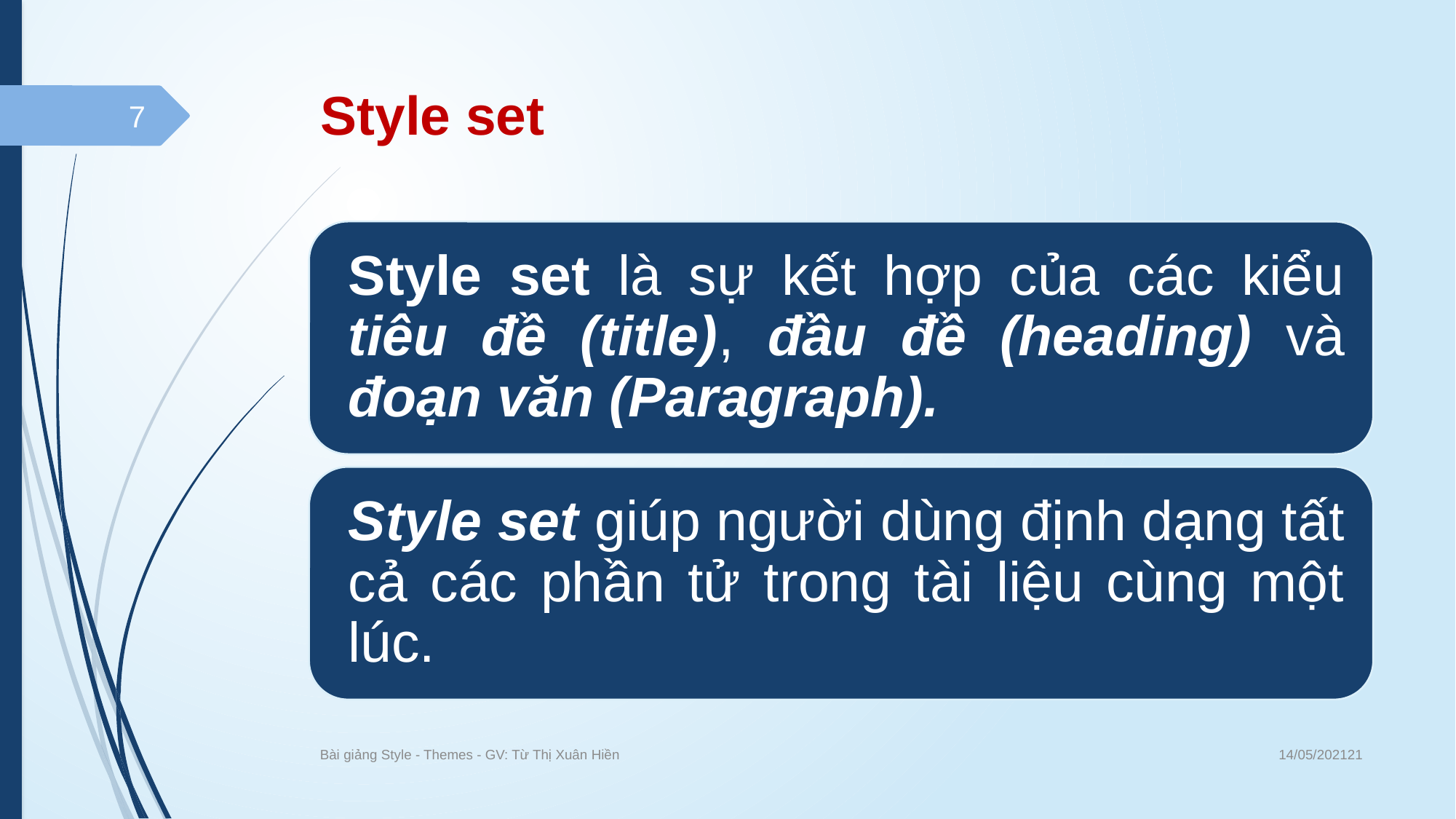

# Style set
7
Style set là sự kết hợp của các kiểu tiêu đề (title), đầu đề (heading) và đoạn văn (Paragraph).
Style set giúp người dùng định dạng tất cả các phần tử trong tài liệu cùng một lúc.
14/05/202121
Bài giảng Style - Themes - GV: Từ Thị Xuân Hiền